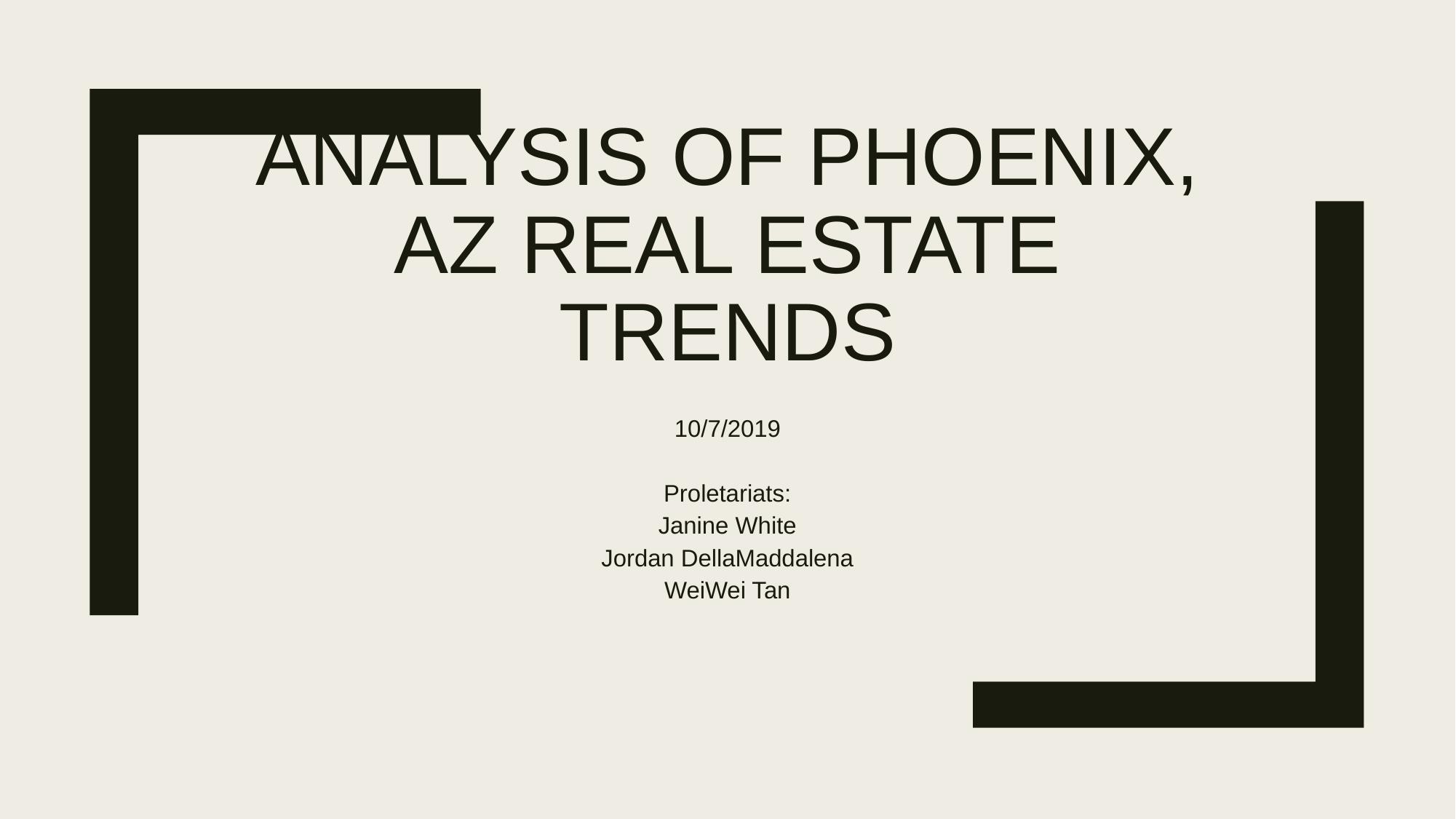

# Analysis of Phoenix, AZ Real Estate Trends
10/7/2019

Proletariats:
Janine White
Jordan DellaMaddalena
WeiWei Tan